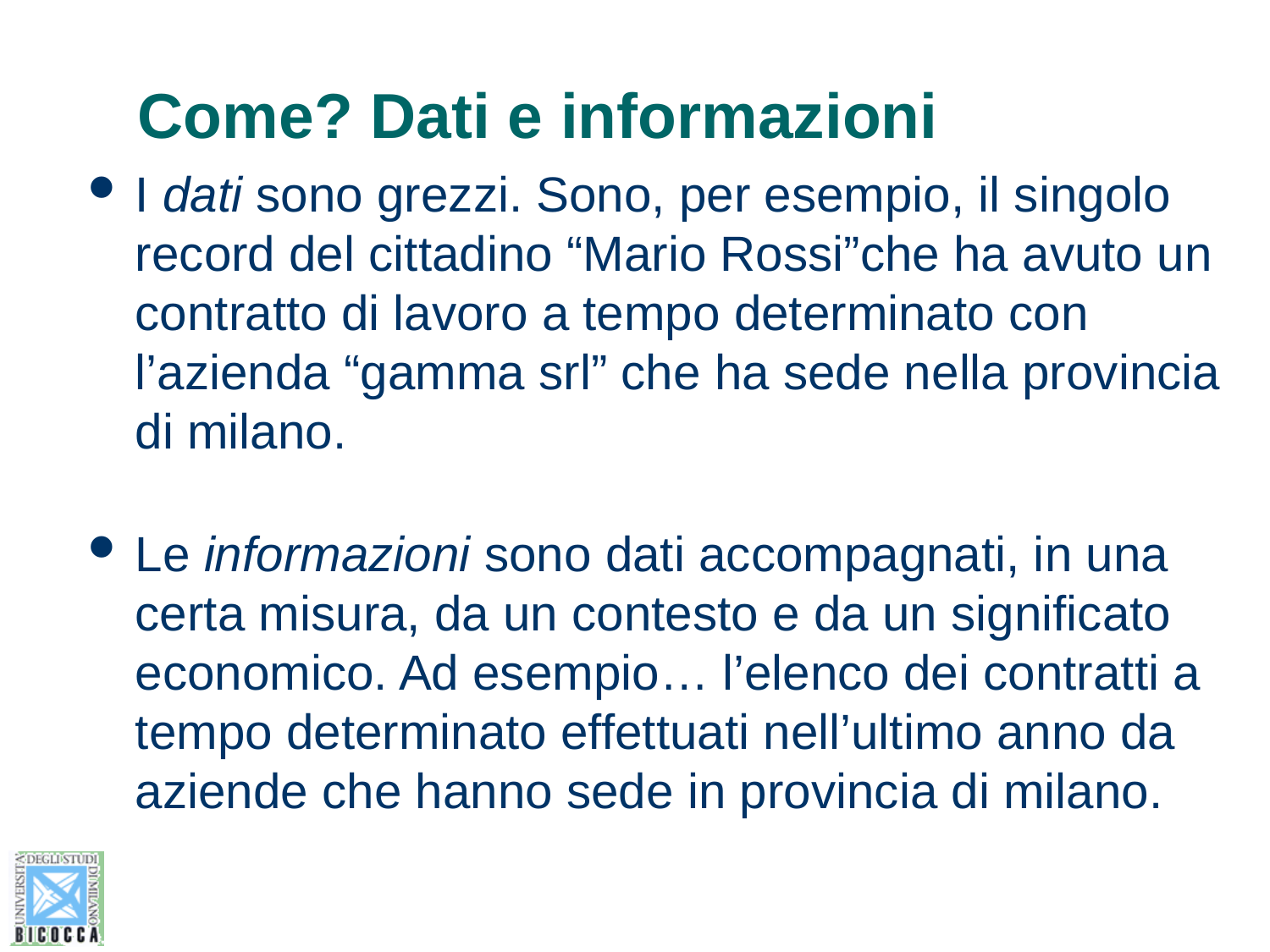

# Come? Dati e informazioni
I dati sono grezzi. Sono, per esempio, il singolo record del cittadino “Mario Rossi”che ha avuto un contratto di lavoro a tempo determinato con l’azienda “gamma srl” che ha sede nella provincia di milano.
Le informazioni sono dati accompagnati, in una certa misura, da un contesto e da un significato economico. Ad esempio… l’elenco dei contratti a tempo determinato effettuati nell’ultimo anno da aziende che hanno sede in provincia di milano.